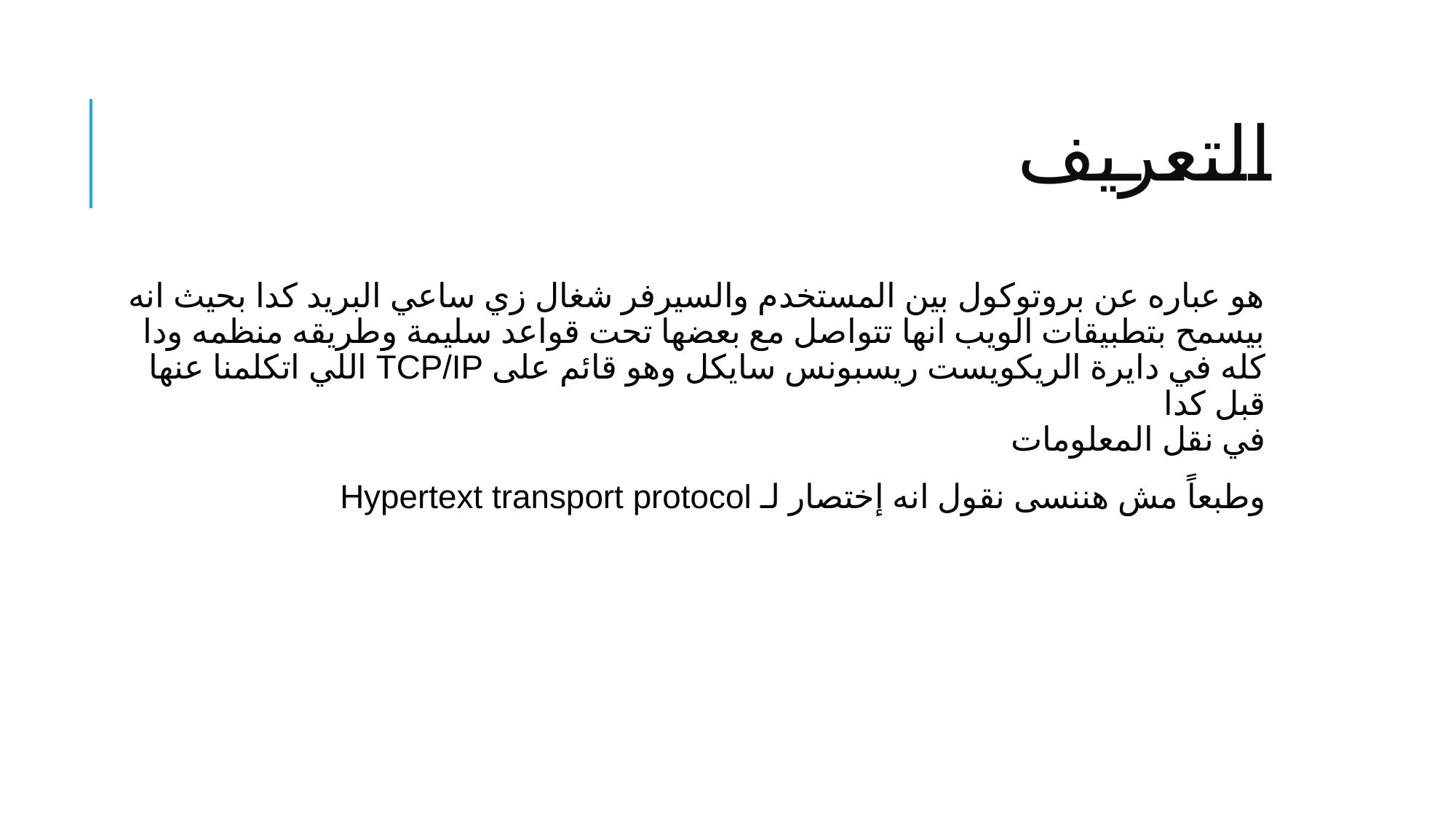

# التعريف
هو عباره عن بروتوكول بين المستخدم والسيرفر شغال زي ساعي البريد كدا بحيث انه بيسمح بتطبيقات الويب انها تتواصل مع بعضها تحت قواعد سليمة وطريقه منظمه ودا كله في دايرة الريكويست ريسبونس سايكل وهو قائم على TCP/IP اللي اتكلمنا عنها قبل كدا
في نقل المعلومات
وطبعاً مش هننسى نقول انه إختصار لـ Hypertext transport protocol